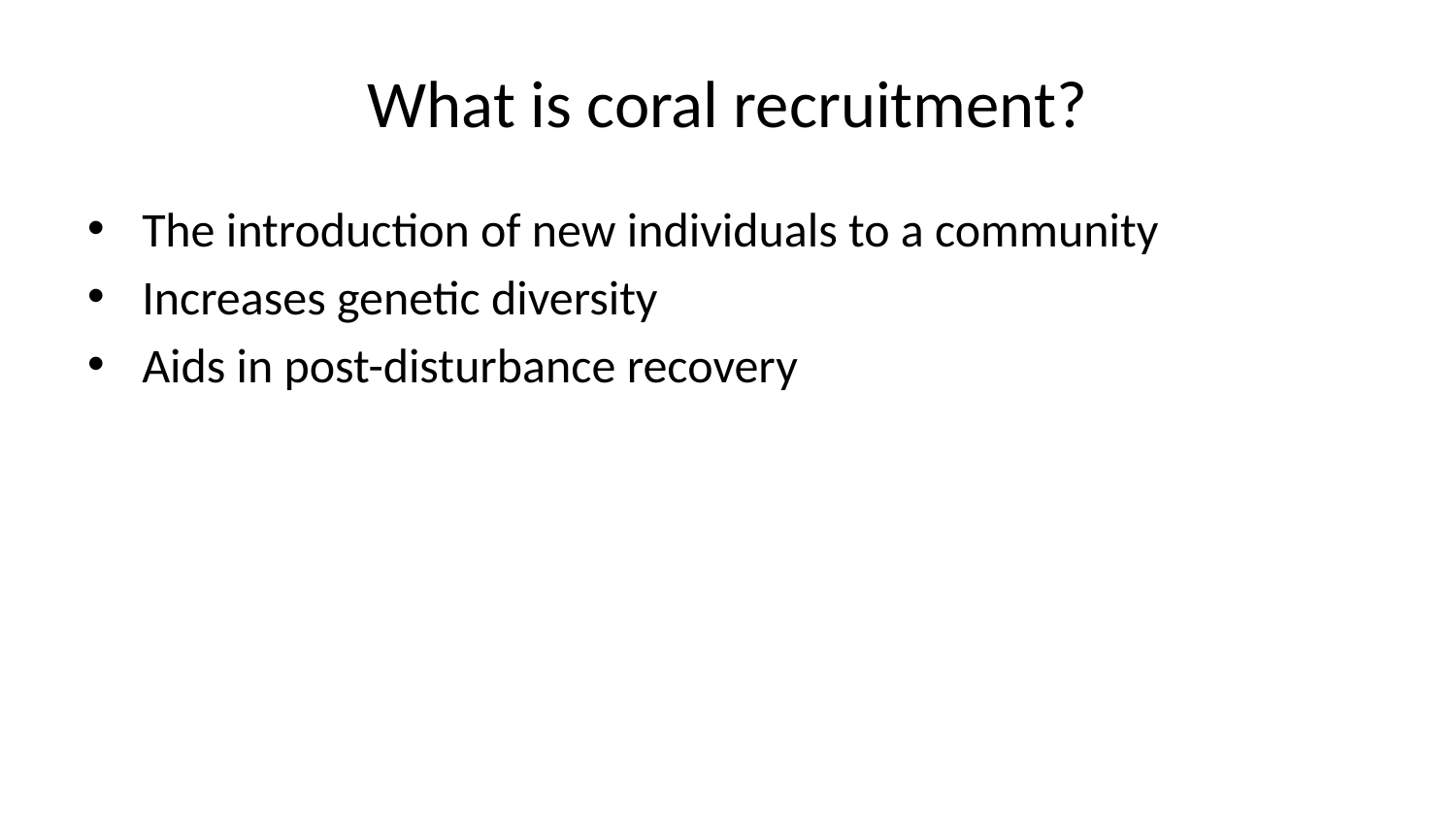

# What is coral recruitment?
The introduction of new individuals to a community
Increases genetic diversity
Aids in post-disturbance recovery